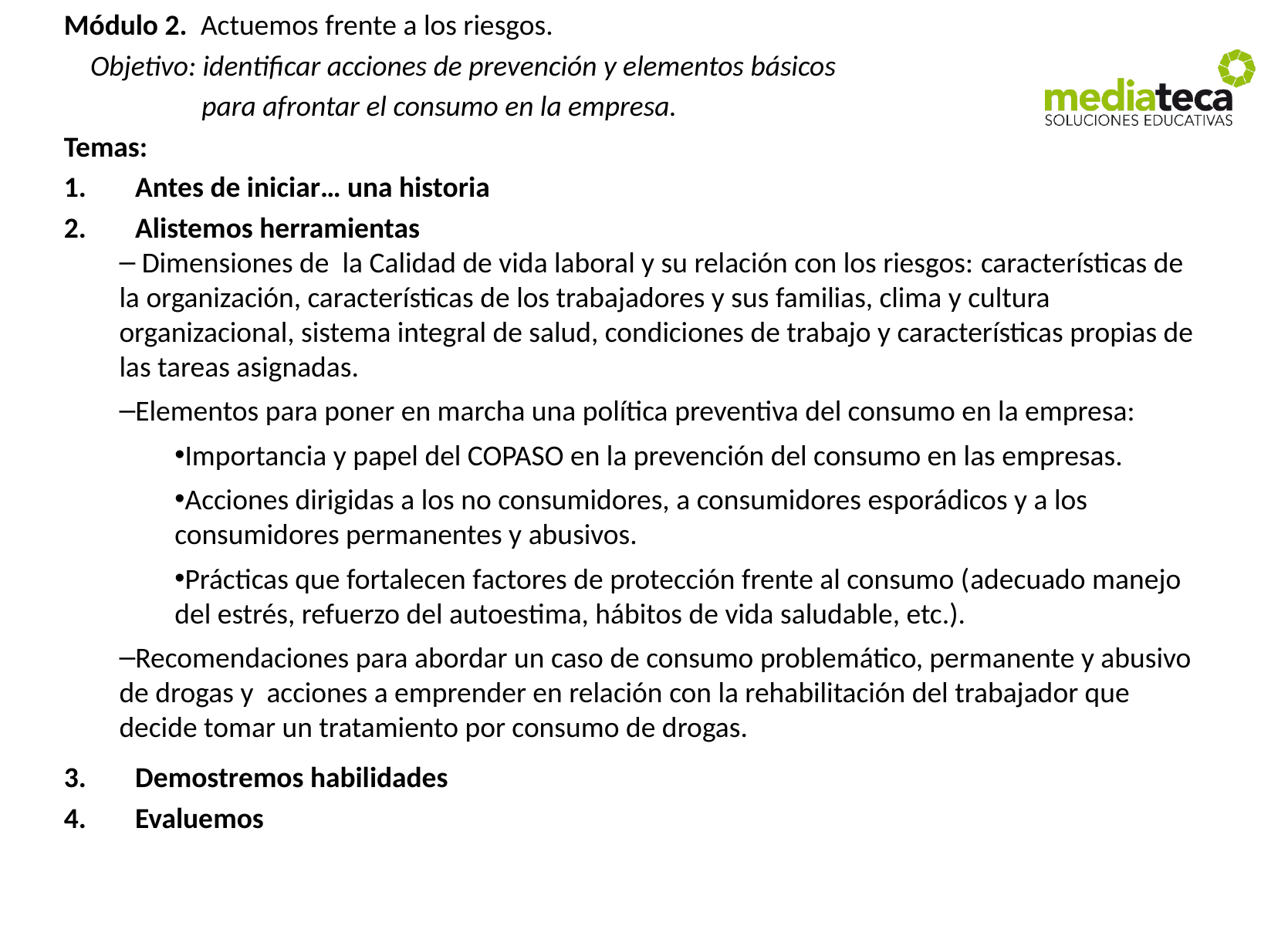

Módulo 2.  Actuemos frente a los riesgos.
    Objetivo: identificar acciones de prevención y elementos básicos
                     para afrontar el consumo en la empresa.
Temas:
Antes de iniciar… una historia
Alistemos herramientas
 Dimensiones de  la Calidad de vida laboral y su relación con los riesgos: características de la organización, características de los trabajadores y sus familias, clima y cultura organizacional, sistema integral de salud, condiciones de trabajo y características propias de las tareas asignadas.
Elementos para poner en marcha una política preventiva del consumo en la empresa:
Importancia y papel del COPASO en la prevención del consumo en las empresas.
Acciones dirigidas a los no consumidores, a consumidores esporádicos y a los consumidores permanentes y abusivos.
Prácticas que fortalecen factores de protección frente al consumo (adecuado manejo del estrés, refuerzo del autoestima, hábitos de vida saludable, etc.).
Recomendaciones para abordar un caso de consumo problemático, permanente y abusivo de drogas y  acciones a emprender en relación con la rehabilitación del trabajador que decide tomar un tratamiento por consumo de drogas.
Demostremos habilidades
Evaluemos